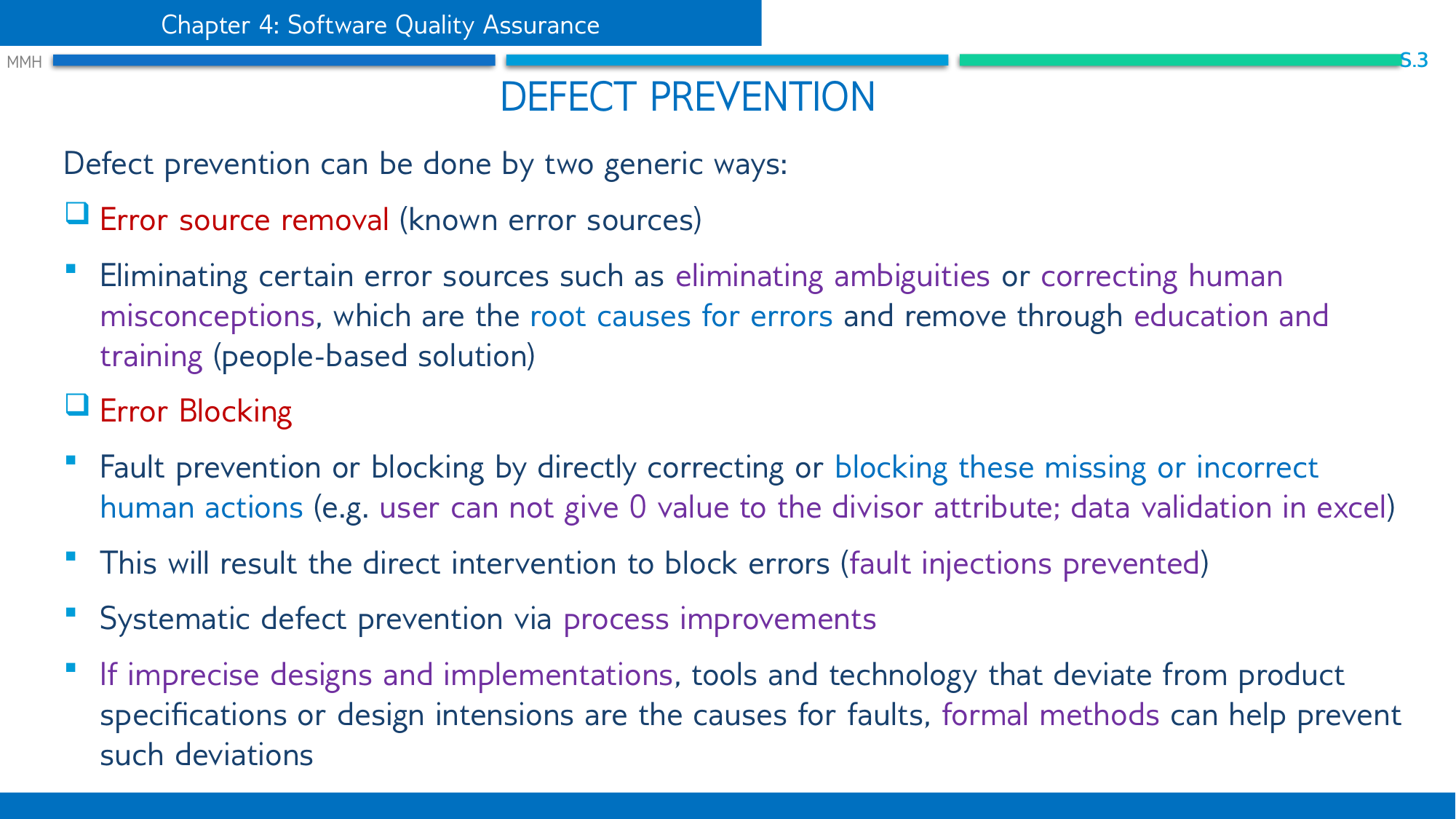

Chapter 4: Software Quality Assurance
 S.3
  MMH
Defect prevention
Defect prevention can be done by two generic ways:
Error source removal (known error sources)
Eliminating certain error sources such as eliminating ambiguities or correcting human misconceptions, which are the root causes for errors and remove through education and training (people-based solution)
Error Blocking
Fault prevention or blocking by directly correcting or blocking these missing or incorrect human actions (e.g. user can not give 0 value to the divisor attribute; data validation in excel)
This will result the direct intervention to block errors (fault injections prevented)
Systematic defect prevention via process improvements
If imprecise designs and implementations, tools and technology that deviate from product specifications or design intensions are the causes for faults, formal methods can help prevent such deviations